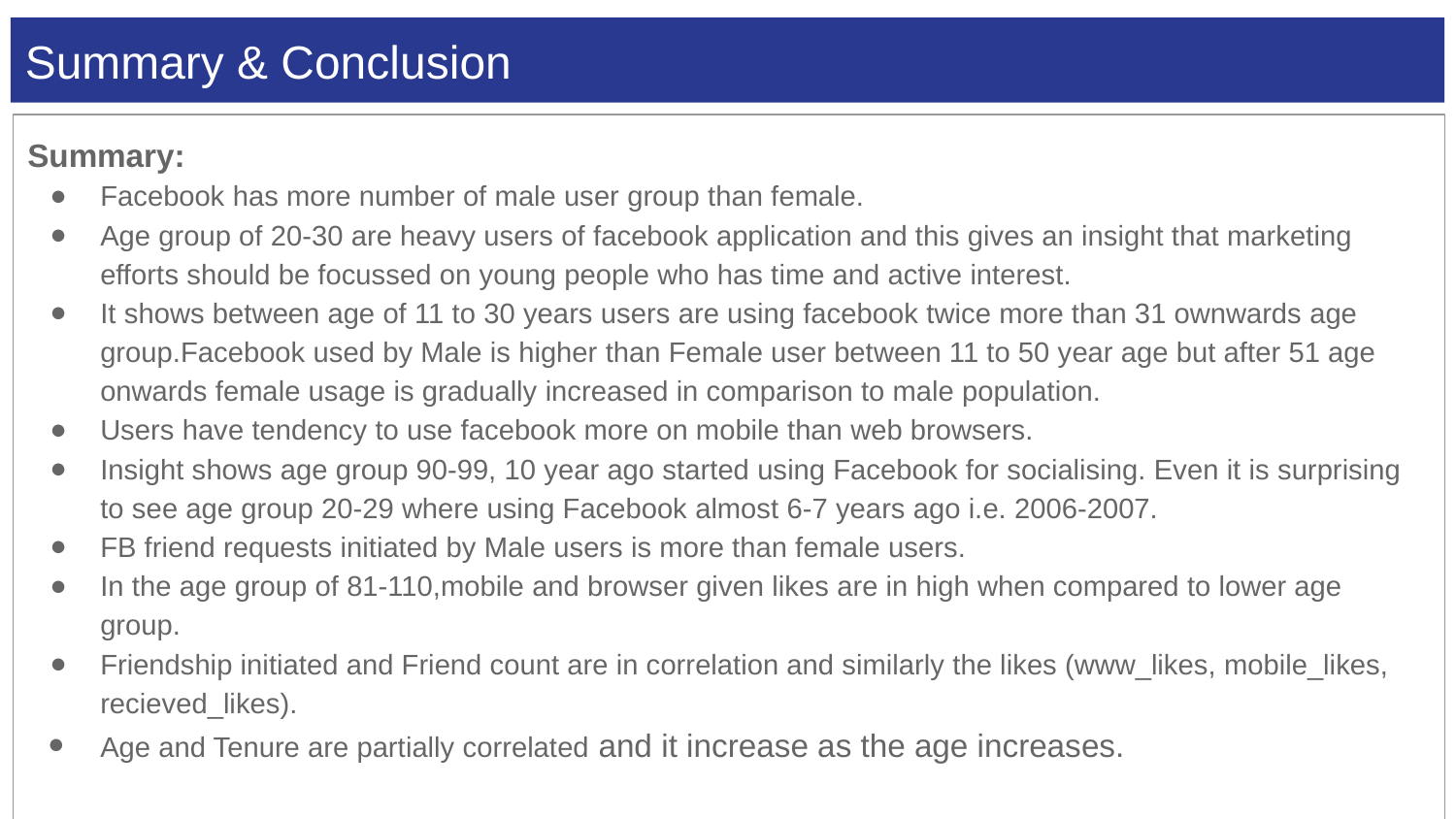

Summary & Conclusion
Summary:
Facebook has more number of male user group than female.
Age group of 20-30 are heavy users of facebook application and this gives an insight that marketing efforts should be focussed on young people who has time and active interest.
It shows between age of 11 to 30 years users are using facebook twice more than 31 ownwards age group.Facebook used by Male is higher than Female user between 11 to 50 year age but after 51 age onwards female usage is gradually increased in comparison to male population.
Users have tendency to use facebook more on mobile than web browsers.
Insight shows age group 90-99, 10 year ago started using Facebook for socialising. Even it is surprising to see age group 20-29 where using Facebook almost 6-7 years ago i.e. 2006-2007.
FB friend requests initiated by Male users is more than female users.
In the age group of 81-110,mobile and browser given likes are in high when compared to lower age group.
Friendship initiated and Friend count are in correlation and similarly the likes (www_likes, mobile_likes, recieved_likes).
Age and Tenure are partially correlated and it increase as the age increases.